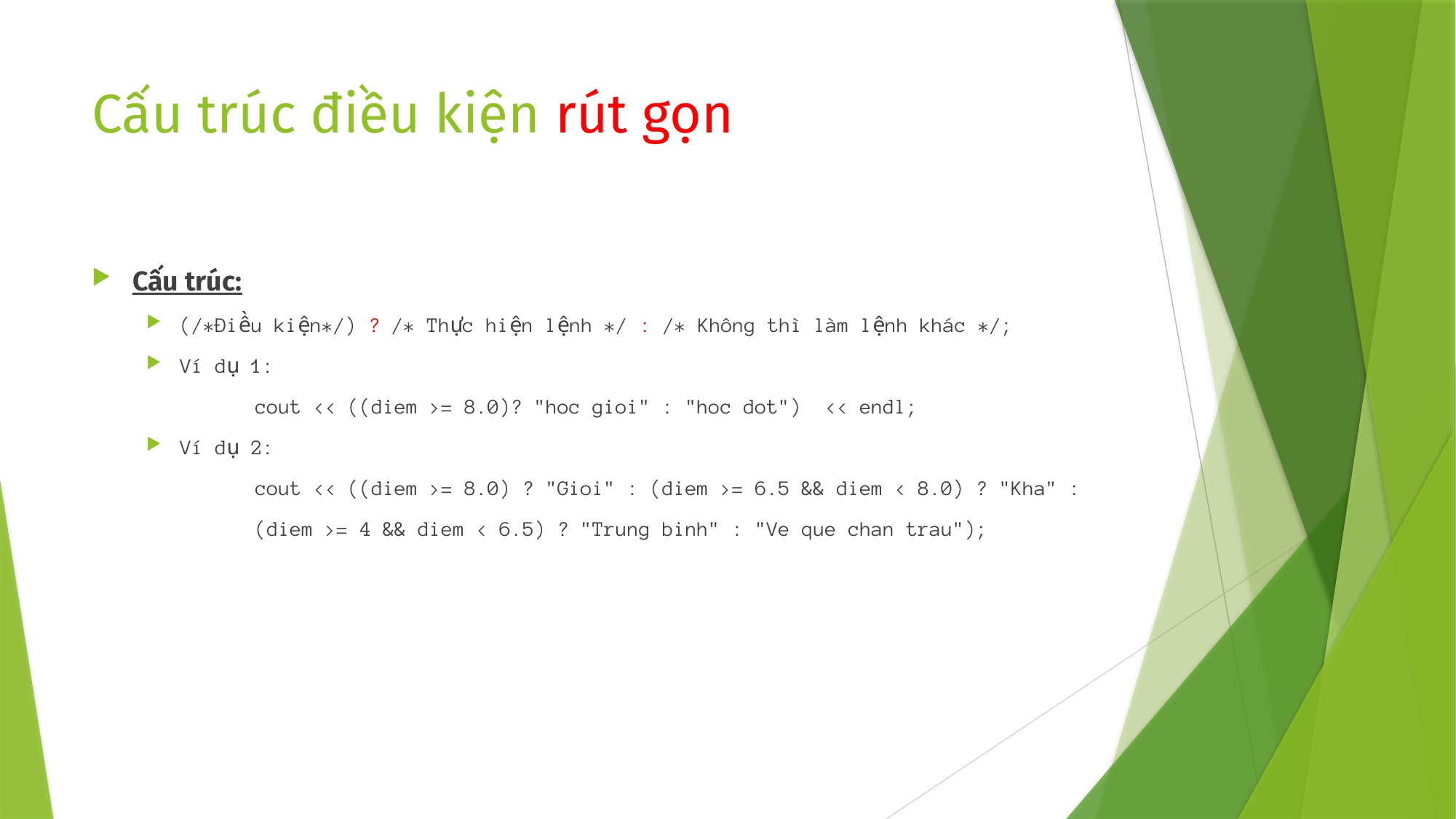

# Cấu trúc điều kiện rút gọn
Cấu trúc:
(/*Điều kiện*/) ? /* Thực hiện lệnh */ : /* Không thì làm lệnh khác */;
Ví dụ 1:
	cout << ((diem >= 8.0)? "hoc gioi" : "hoc dot")  << endl;
Ví dụ 2:
	cout << ((diem >= 8.0) ? "Gioi" : (diem >= 6.5 && diem < 8.0) ? "Kha" :
	(diem >= 4 && diem < 6.5) ? "Trung binh" : "Ve que chan trau");